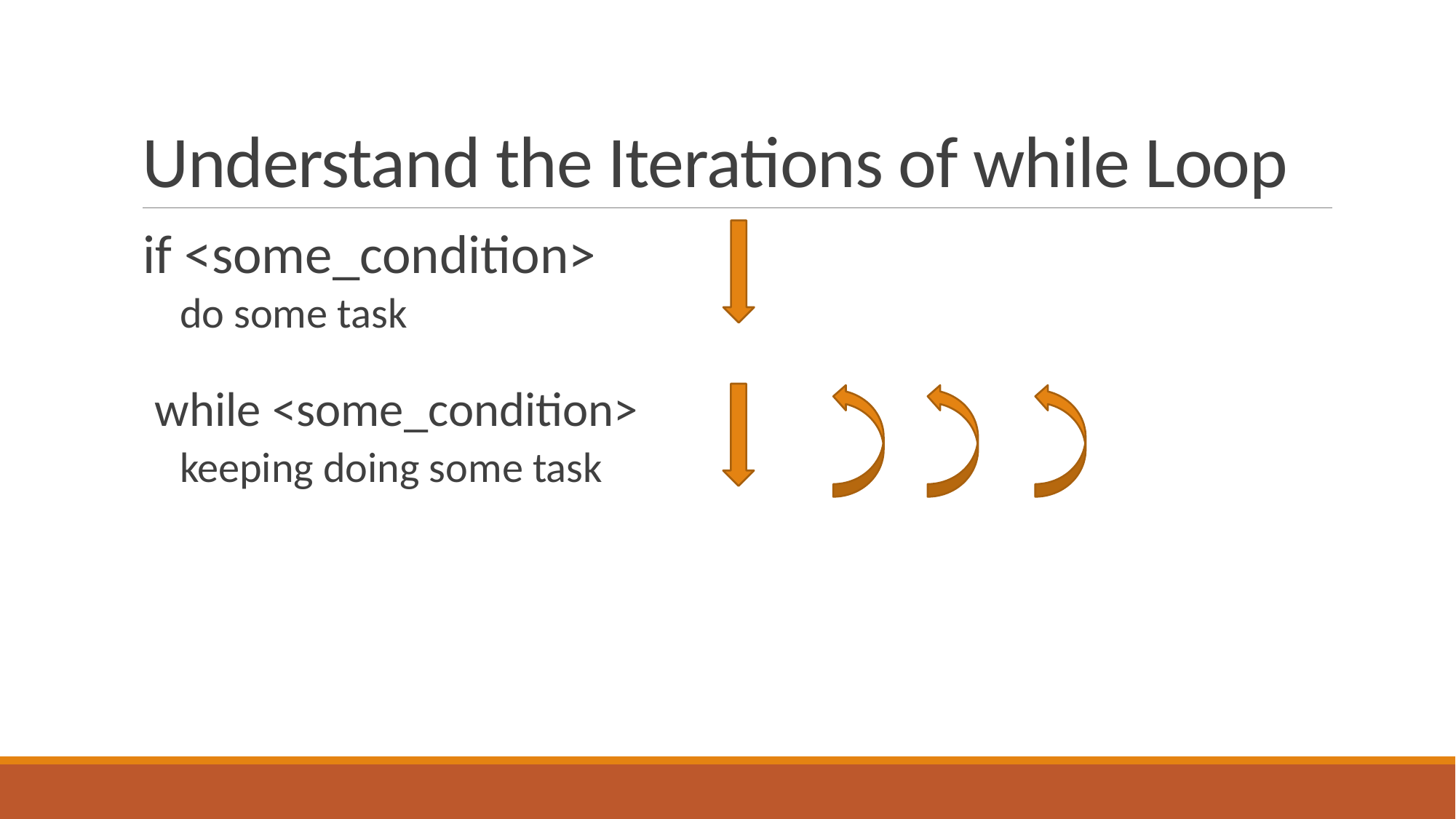

# Understand the Iterations of while Loop
if <some_condition>
    do some task

while <some_condition>
    keeping doing some task